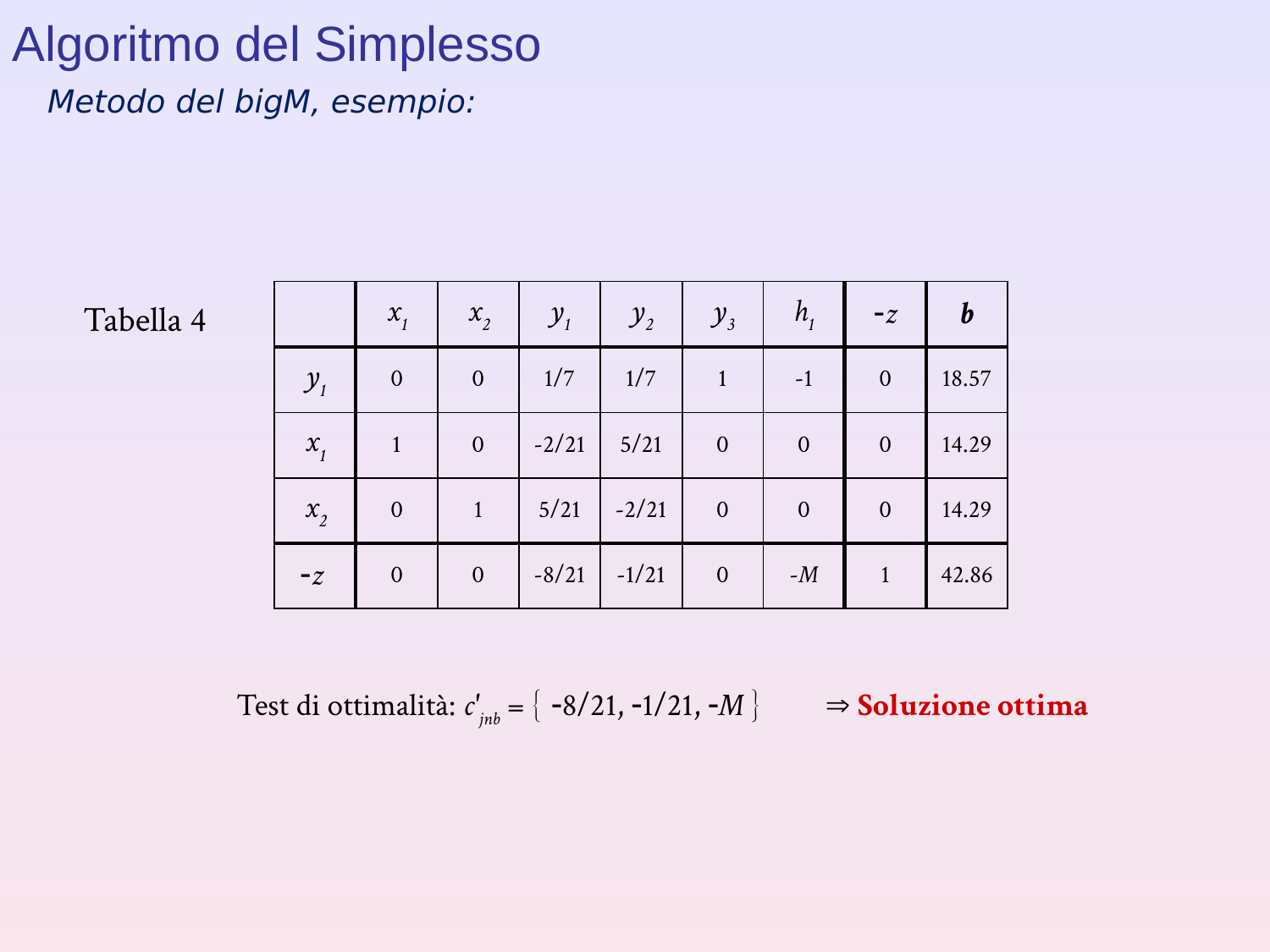

Algoritmo del Simplesso
Metodo del bigM, esempio:
|  |  |  |  |  |  |  |  |  |
| --- | --- | --- | --- | --- | --- | --- | --- | --- |
|  | 0 | 0 | 1/7 | 1/7 | 1 | -1 | 0 | 18.57 |
| x1 | 1 | 0 | -2/21 | 5/21 | 0 | 0 | 0 | 14.29 |
|  | 0 | 1 | 5/21 | -2/21 | 0 | 0 | 0 | 14.29 |
|  | 0 | 0 | -8/21 | -1/21 | 0 | -M | 1 | 42.86 |
|  | x1 | x2 | y1 | y2 | y3 | h1 | −z | b |
| --- | --- | --- | --- | --- | --- | --- | --- | --- |
| y1 |  |  |  |  |  |  |  |  |
|  |  |  |  |  |  |  |  |  |
| x2 |  |  |  |  |  |  |  |  |
| −z |  |  |  |  |  |  |  |  |
Tabella 4
Test di ottimalità: c'jnb = { −8/21, −1/21, −M }
⇒ Soluzione ottima